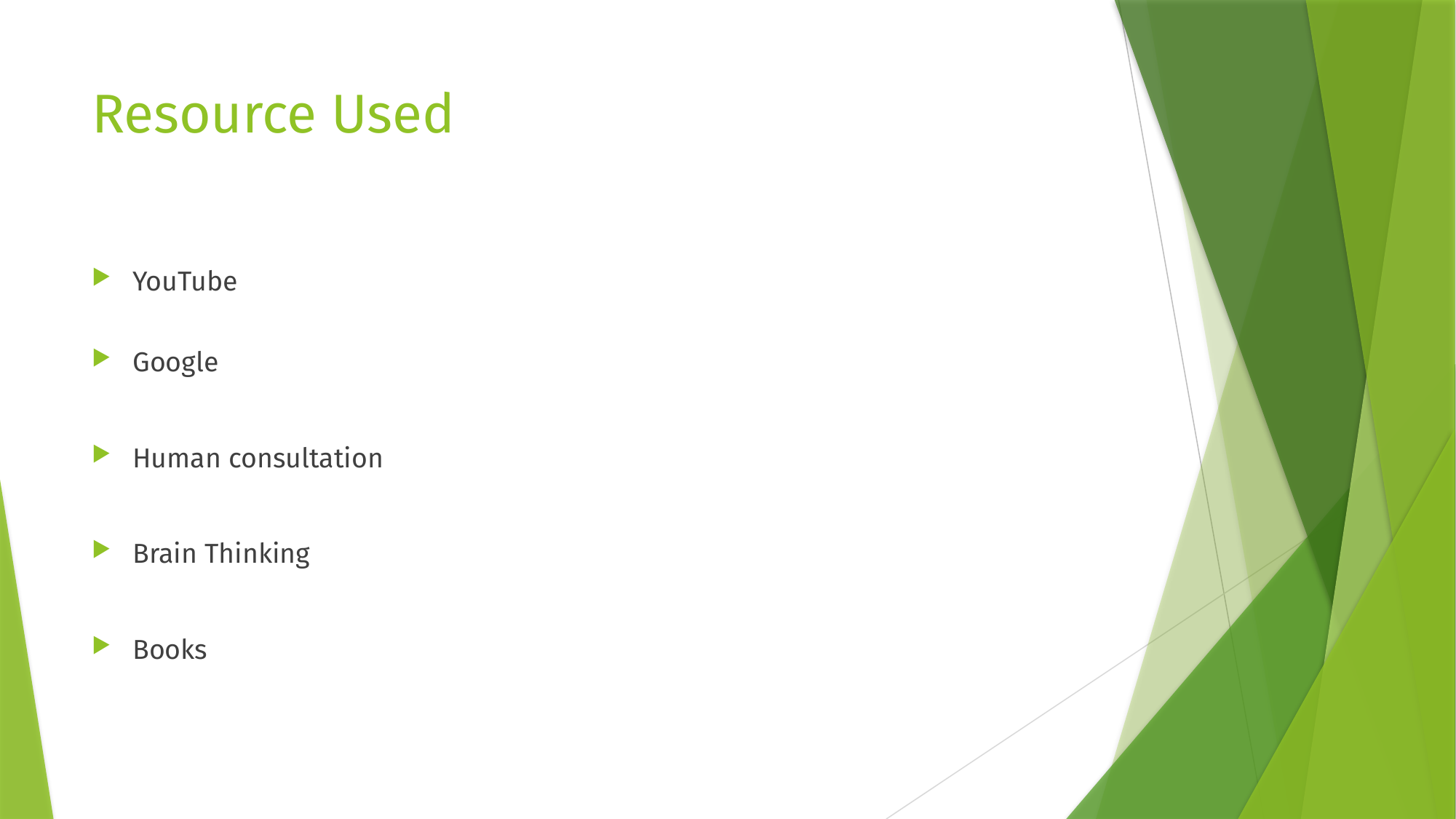

# Resource Used
YouTube
Google

Human consultation

Brain Thinking

Books